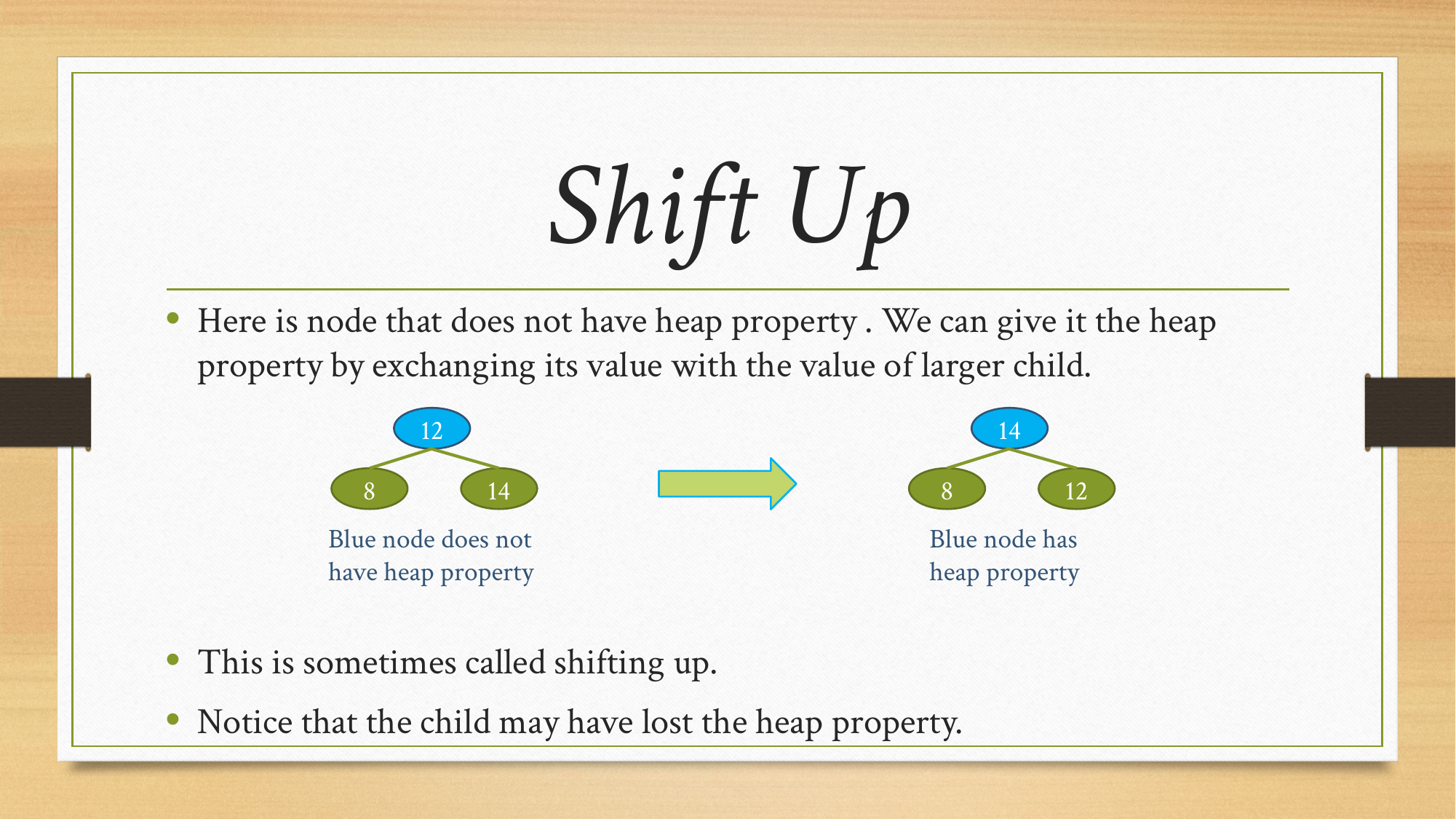

# Shift Up
Here is node that does not have heap property . We can give it the heap property by exchanging its value with the value of larger child.

This is sometimes called shifting up.
Notice that the child may have lost the heap property.
12
14

8
14
8
12
Blue node does not have heap property
Blue node has heap property